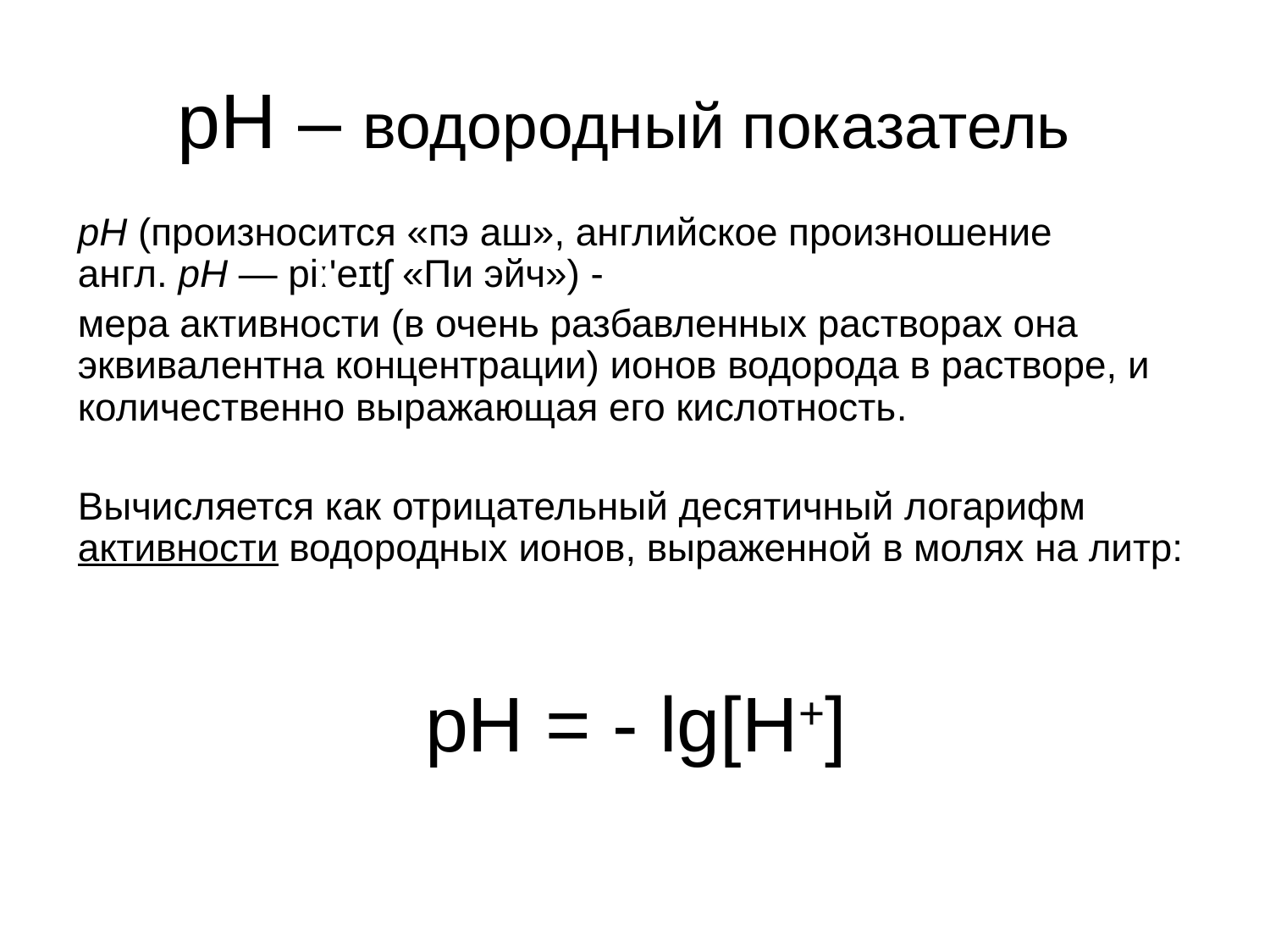

# pH – водородный показатель
pH (произносится «пэ аш», английское произношение англ. pH — piː'eɪtʃ «Пи эйч») -
мера активности (в очень разбавленных растворах она эквивалентна концентрации) ионов водорода в растворе, и количественно выражающая его кислотность.

Вычисляется как отрицательный десятичный логарифм активности водородных ионов, выраженной в молях на литр:

pH = - lg[H+]